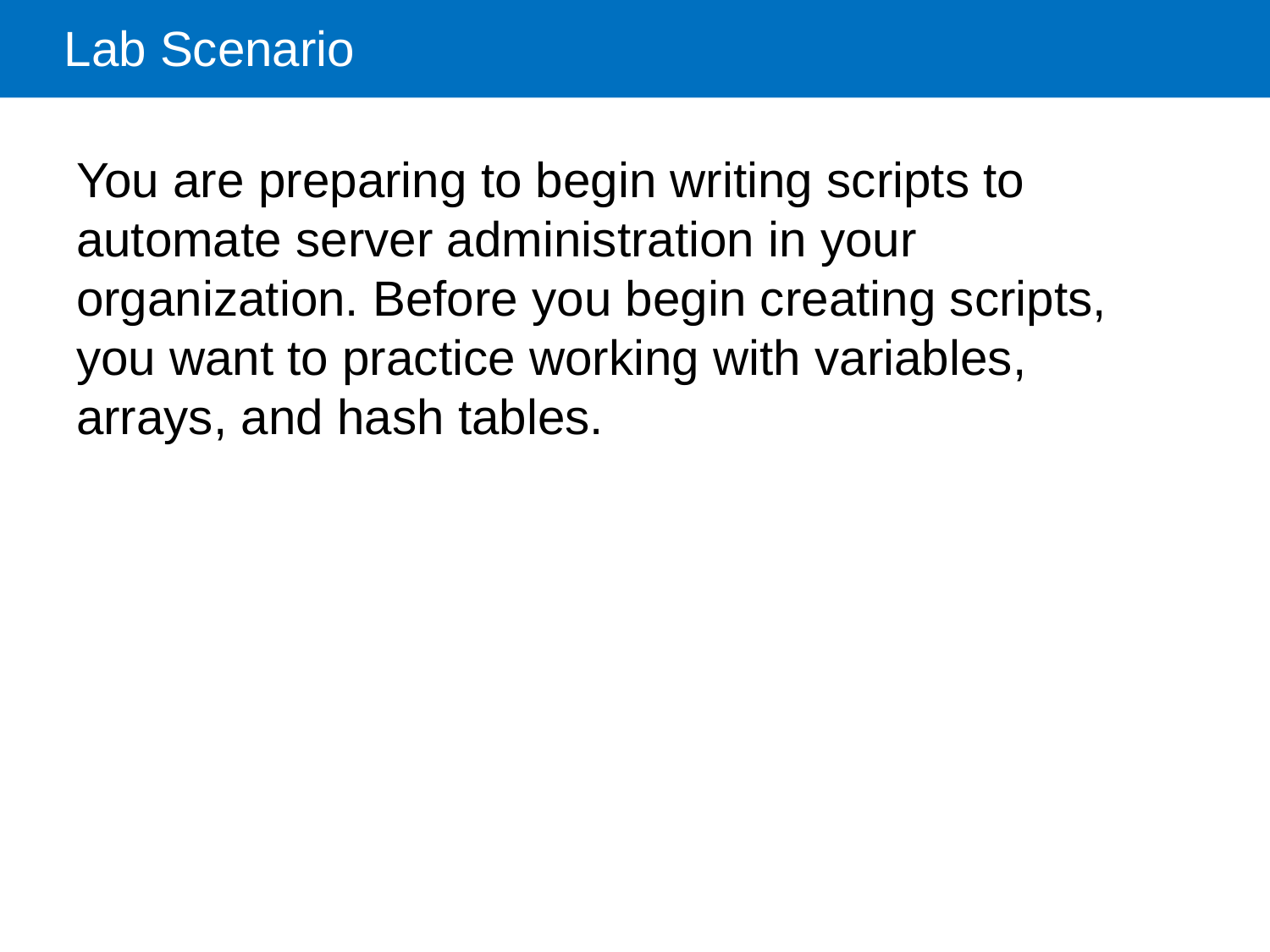

# Lab Scenario
You are preparing to begin writing scripts to automate server administration in your organization. Before you begin creating scripts, you want to practice working with variables, arrays, and hash tables.